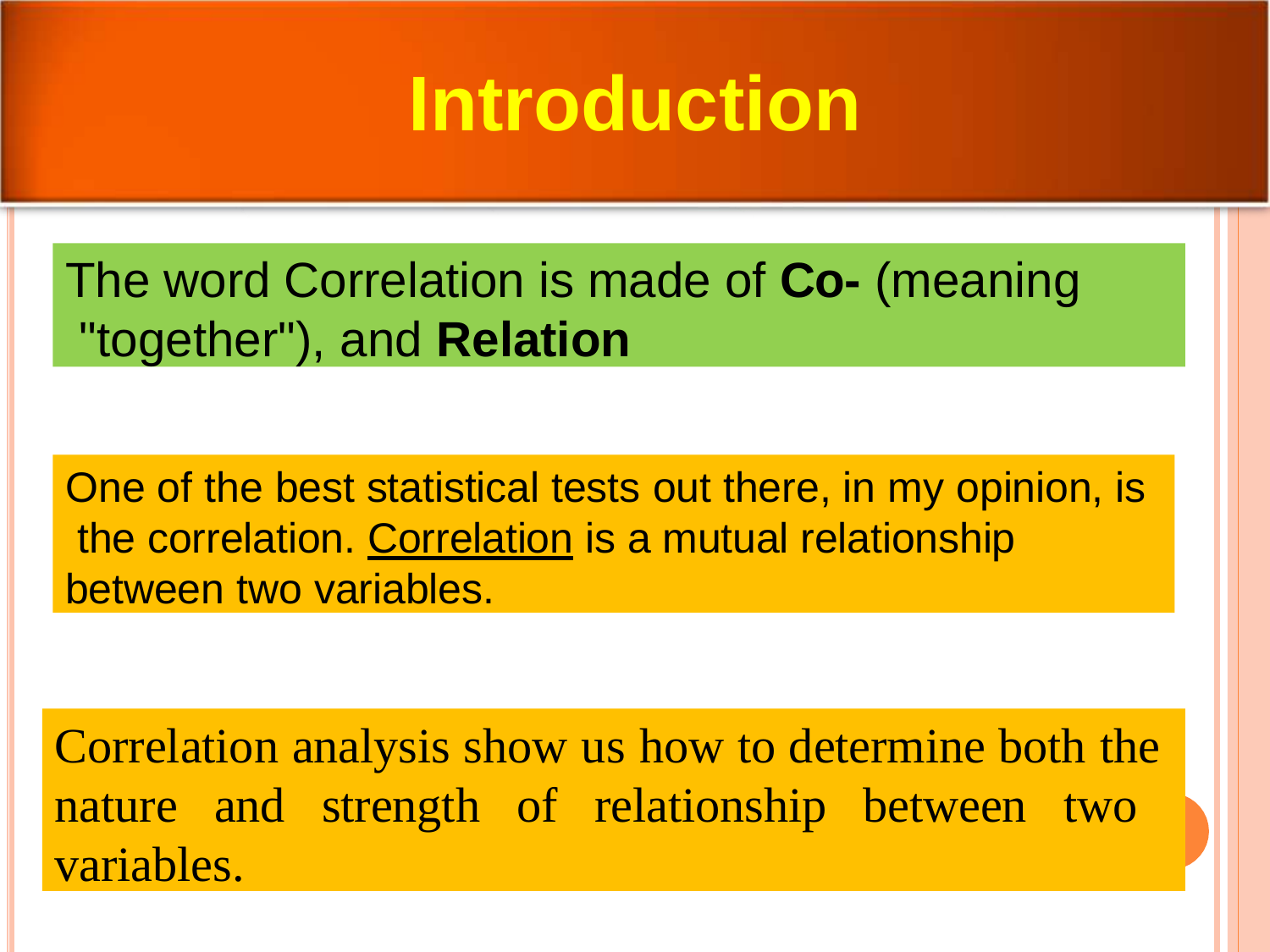

# Introduction
The word Correlation is made of Co- (meaning  "together"), and Relation
One of the best statistical tests out there, in my opinion, is  the correlation. Correlation is a mutual relationship  between two variables.
Correlation analysis show us how to determine both the  nature and strength of relationship between two  variables.